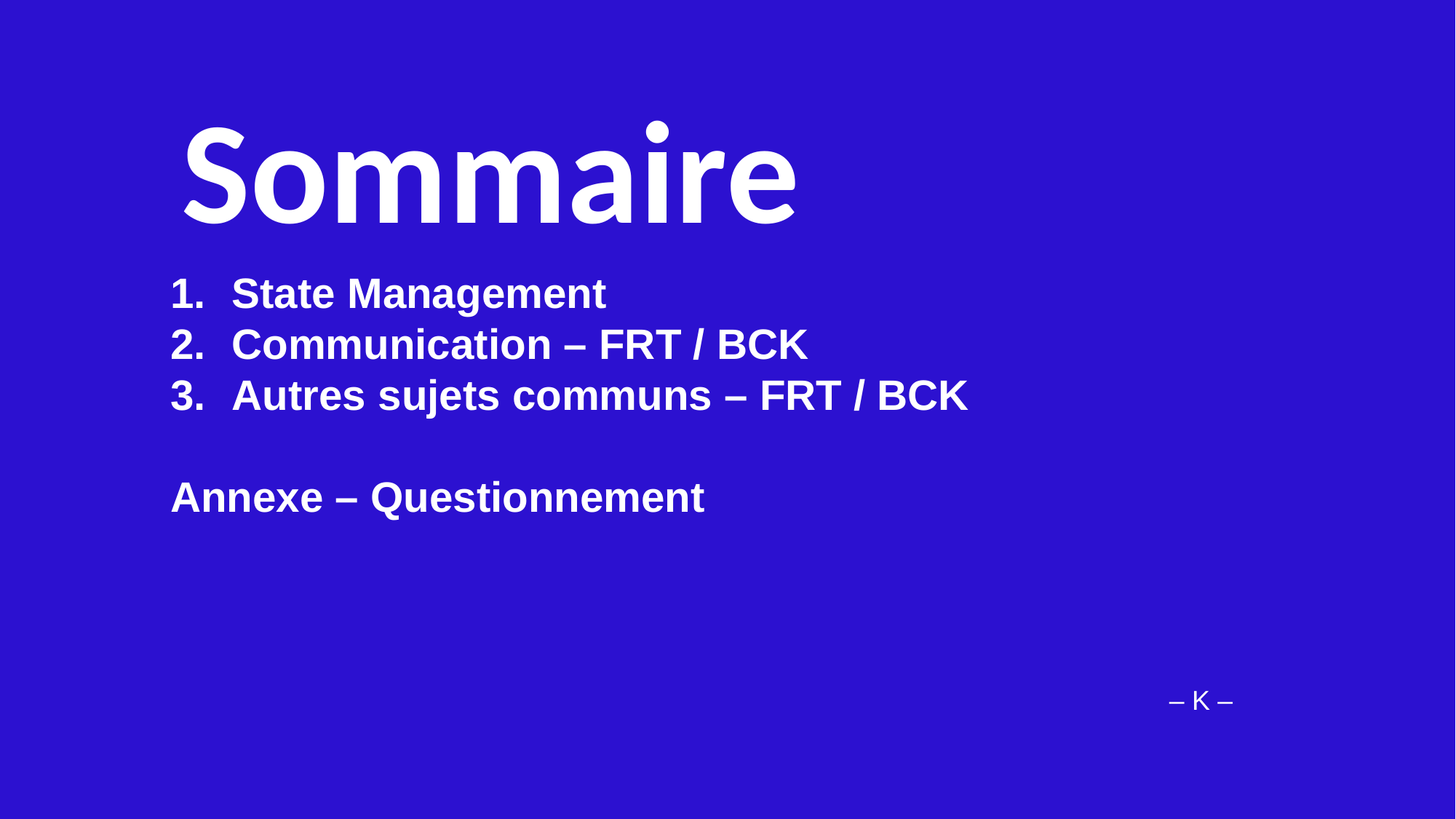

# Sommaire
State Management
Communication – FRT / BCK
Autres sujets communs – FRT / BCK

Annexe – Questionnement